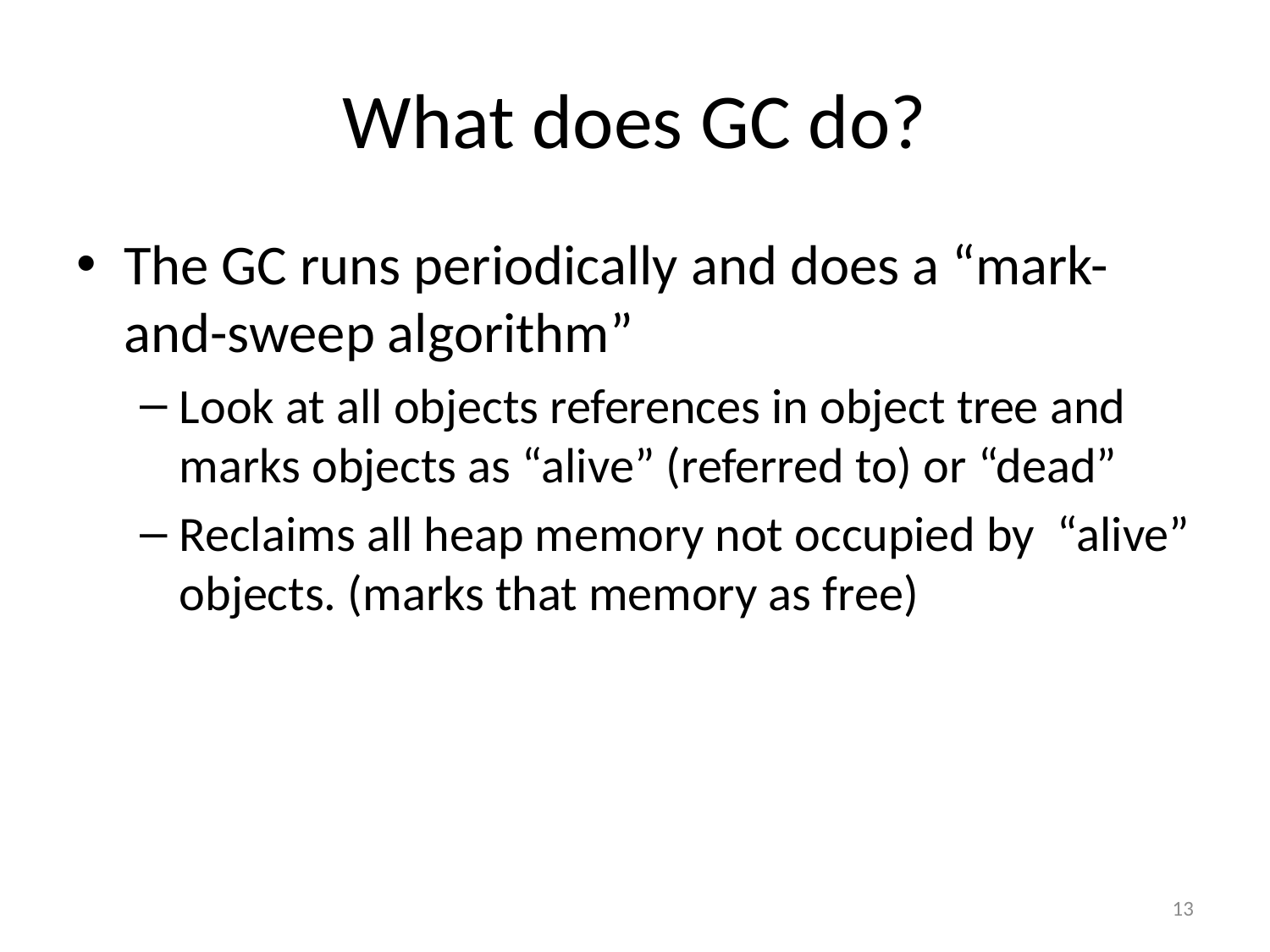

# What does GC do?
The GC runs periodically and does a “mark-and-sweep algorithm”
Look at all objects references in object tree and marks objects as “alive” (referred to) or “dead”
Reclaims all heap memory not occupied by  “alive” objects. (marks that memory as free)
13